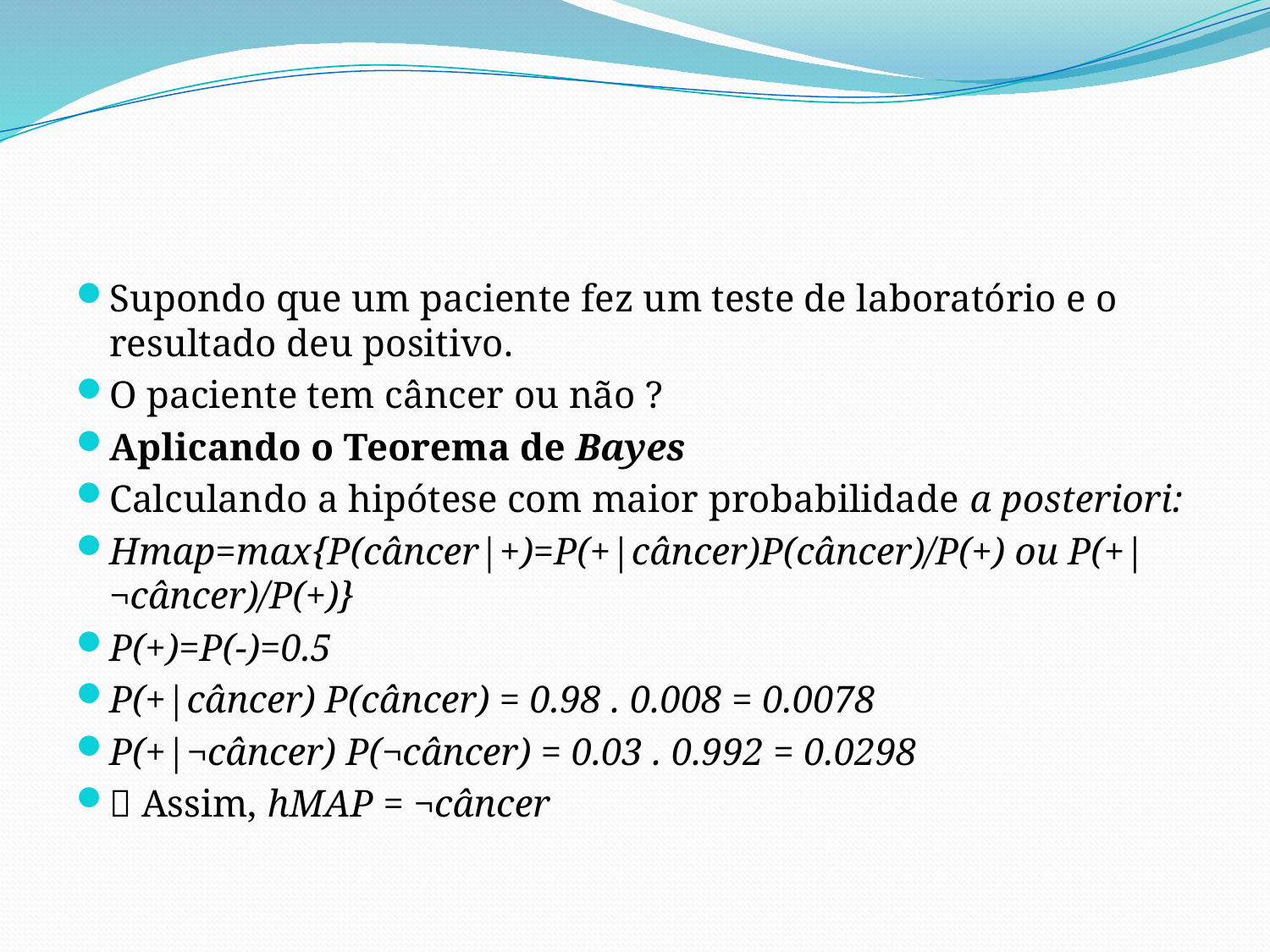

#
Supondo que um paciente fez um teste de laboratório e o resultado deu positivo.
O paciente tem câncer ou não ?
Aplicando o Teorema de Bayes
Calculando a hipótese com maior probabilidade a posteriori:
Hmap=max{P(câncer|+)=P(+|câncer)P(câncer)/P(+) ou P(+|¬câncer)/P(+)}
P(+)=P(-)=0.5
P(+|câncer) P(câncer) = 0.98 . 0.008 = 0.0078
P(+|¬câncer) P(¬câncer) = 0.03 . 0.992 = 0.0298
􀂓 Assim, hMAP = ¬câncer